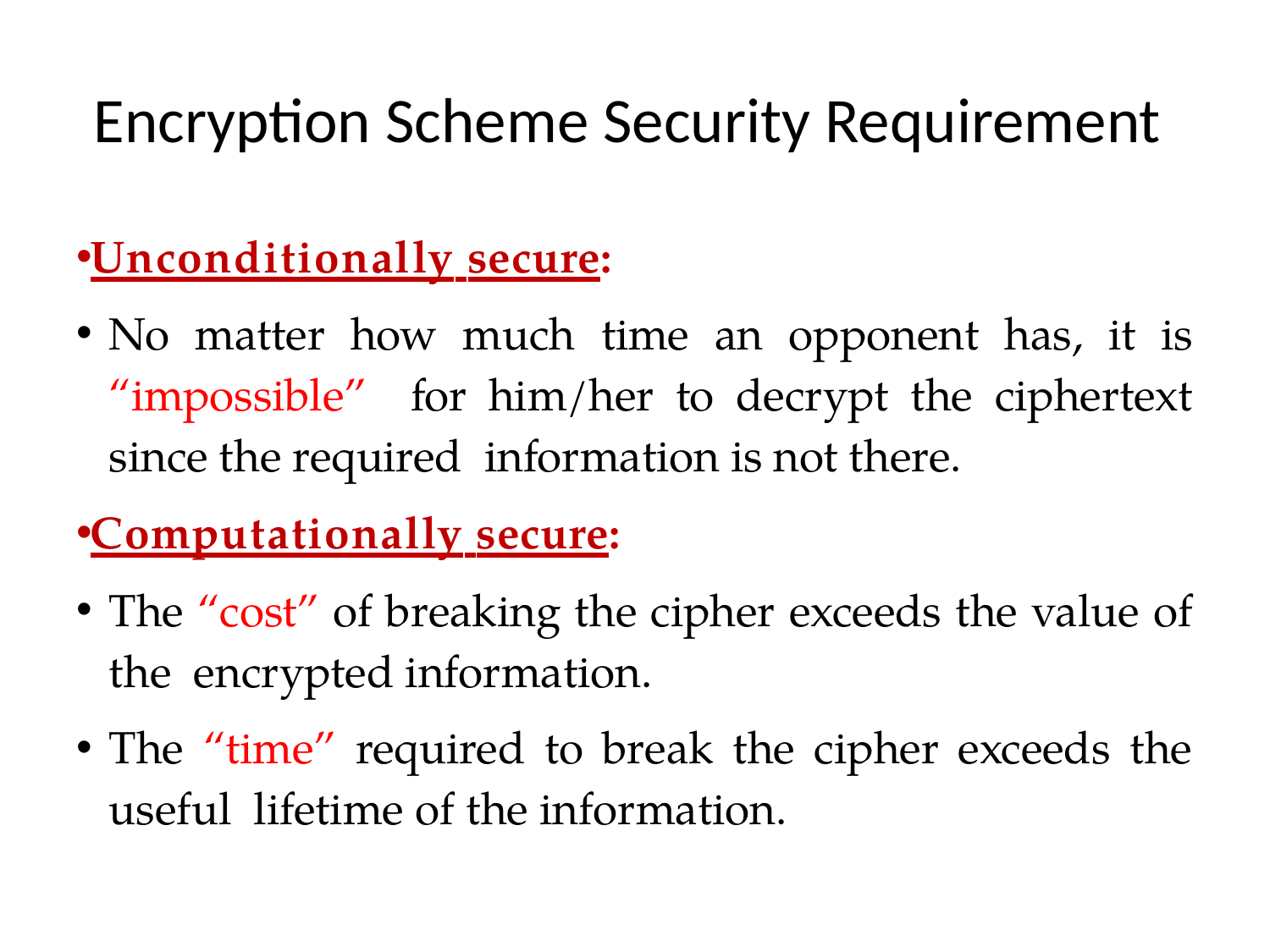

# Encryption Scheme Security Requirement
Unconditionally secure:
No matter how much time an opponent has, it is “impossible”  for him/her to decrypt the ciphertext since the required  information is not there.
Computationally secure:
The “cost” of breaking the cipher exceeds the value of the  encrypted information.
The “time” required to break the cipher exceeds the useful  lifetime of the information.